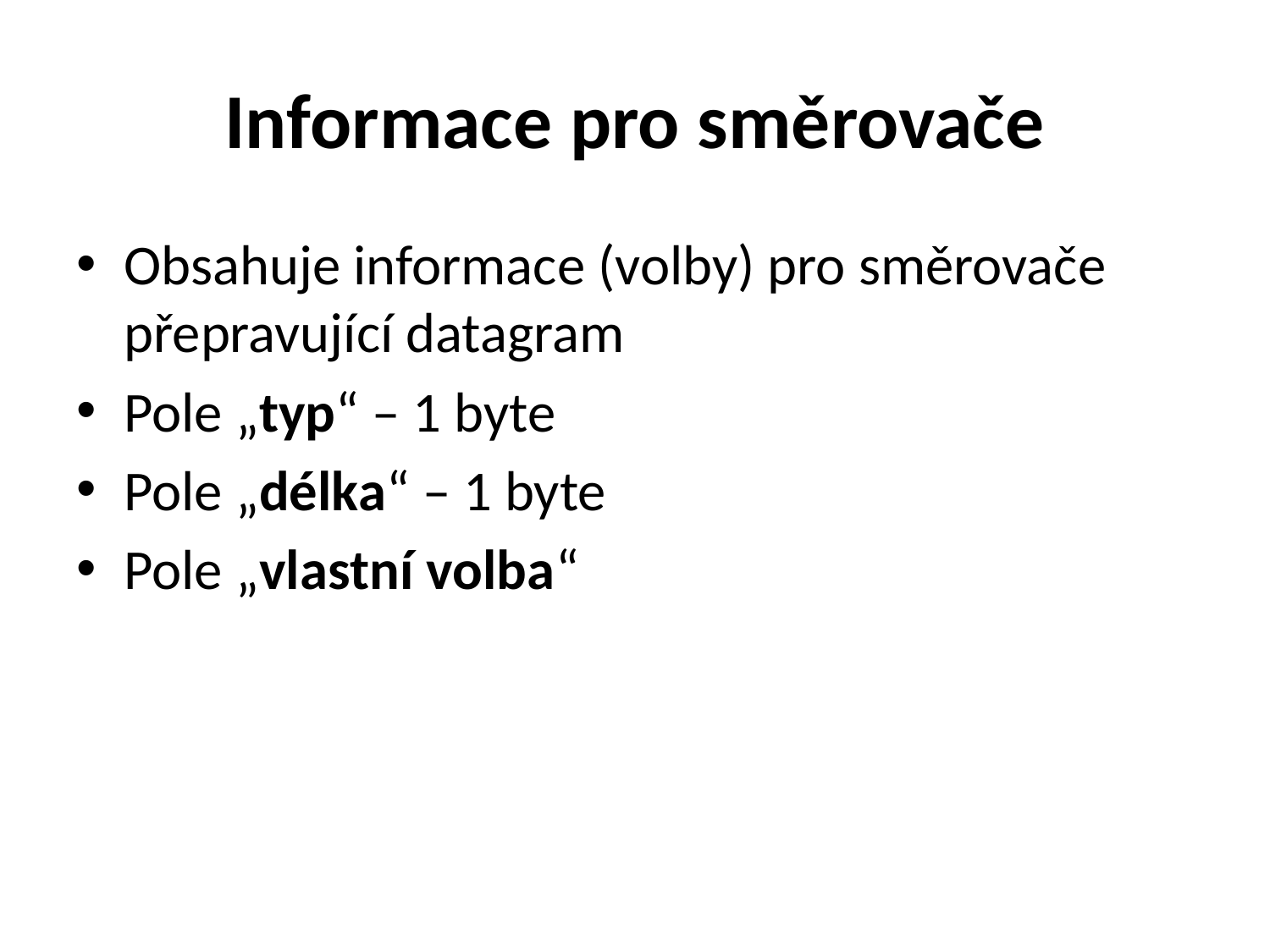

# Informace pro směrovače
Obsahuje informace (volby) pro směrovače přepravující datagram
Pole „typ“ – 1 byte
Pole „délka“ – 1 byte
Pole „vlastní volba“